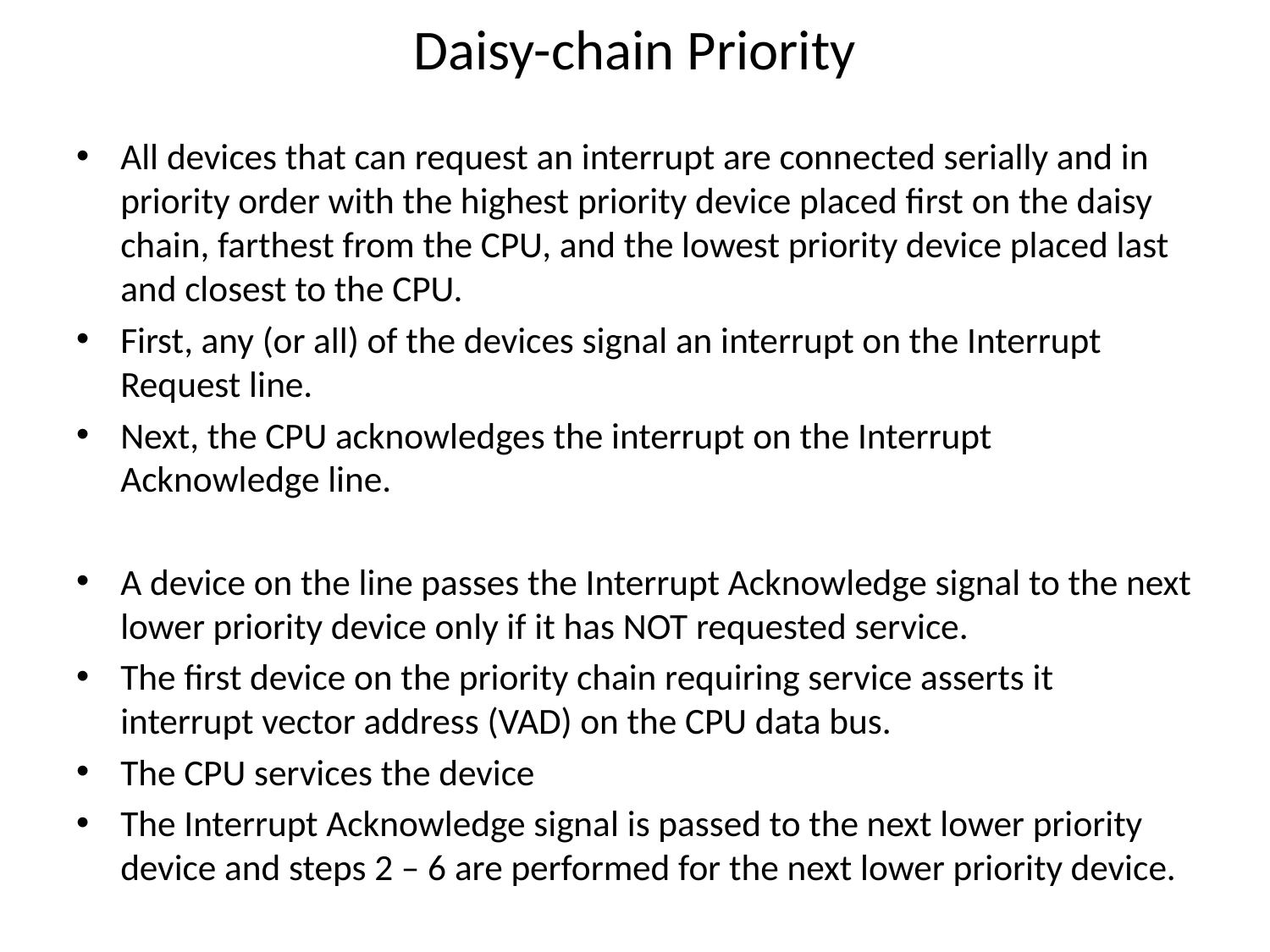

# Daisy-chain Priority
All devices that can request an interrupt are connected serially and in priority order with the highest priority device placed first on the daisy chain, farthest from the CPU, and the lowest priority device placed last and closest to the CPU.
First, any (or all) of the devices signal an interrupt on the Interrupt Request line.
Next, the CPU acknowledges the interrupt on the Interrupt Acknowledge line.

A device on the line passes the Interrupt Acknowledge signal to the next lower priority device only if it has NOT requested service.
The first device on the priority chain requiring service asserts it interrupt vector address (VAD) on the CPU data bus.
The CPU services the device
The Interrupt Acknowledge signal is passed to the next lower priority device and steps 2 – 6 are performed for the next lower priority device.